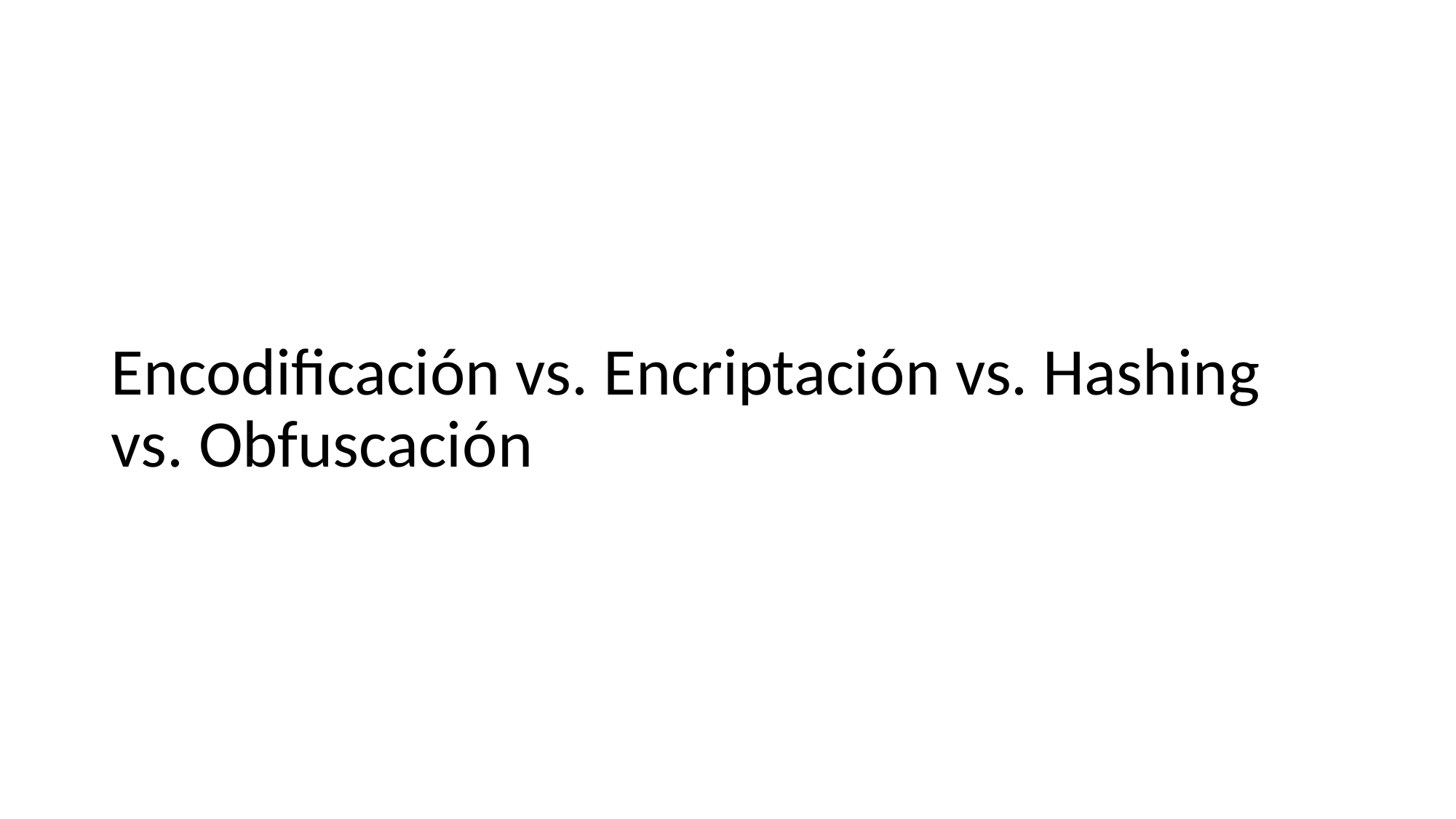

# Encodificación vs. Encriptación vs. Hashing vs. Obfuscación